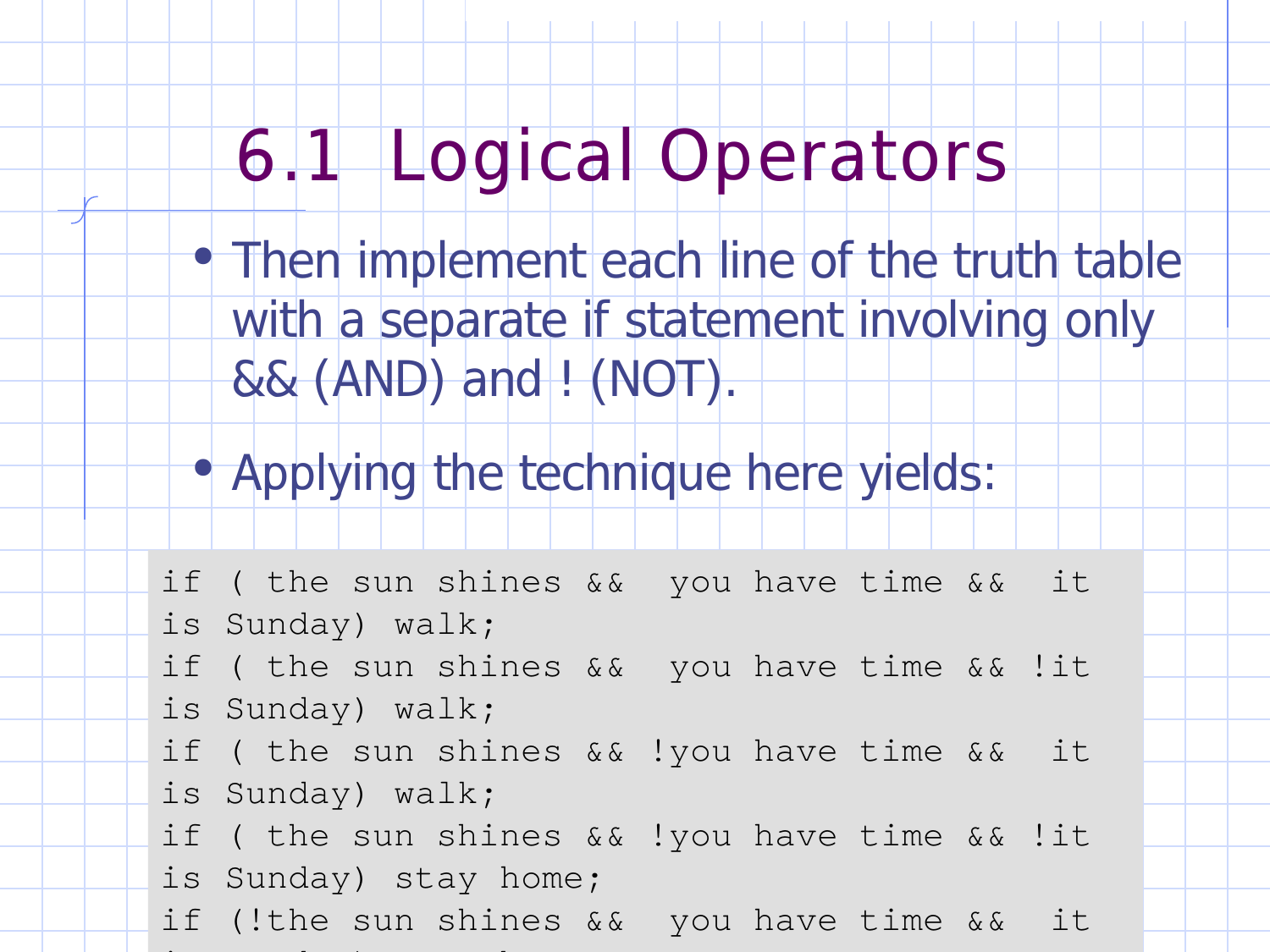

# 6.1  Logical Operators
Then implement each line of the truth table with a separate if statement involving only && (AND) and ! (NOT).

Applying the technique here yields:

if ( the sun shines &&  you have time &&  it is Sunday) walk;
if ( the sun shines &&  you have time && !it is Sunday) walk;
if ( the sun shines && !you have time &&  it is Sunday) walk;
if ( the sun shines && !you have time && !it is Sunday) stay home;
if (!the sun shines &&  you have time &&  it is Sunday) stay home;
if (!the sun shines &&  you have time && !it is Sunday) stay home;
if (!the sun shines && !you have time &&  it is Sunday) stay home;
if (!the sun shines && !you have time && !it is Sunday) stay home;